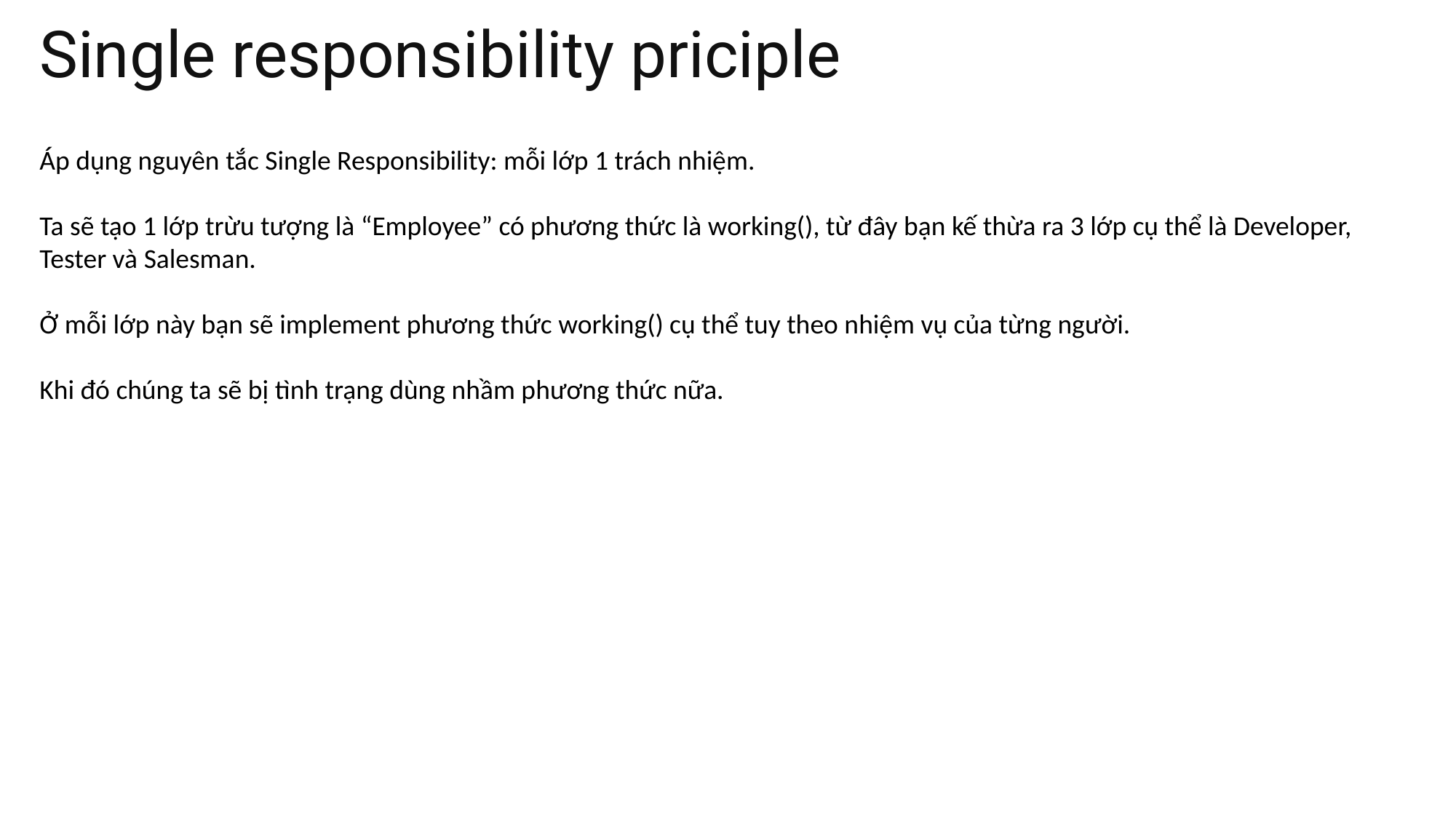

# Single responsibility priciple
Áp dụng nguyên tắc Single Responsibility: mỗi lớp 1 trách nhiệm.

Ta sẽ tạo 1 lớp trừu tượng là “Employee” có phương thức là working(), từ đây bạn kế thừa ra 3 lớp cụ thể là Developer, Tester và Salesman.

Ở mỗi lớp này bạn sẽ implement phương thức working() cụ thể tuy theo nhiệm vụ của từng người.

Khi đó chúng ta sẽ bị tình trạng dùng nhầm phương thức nữa.